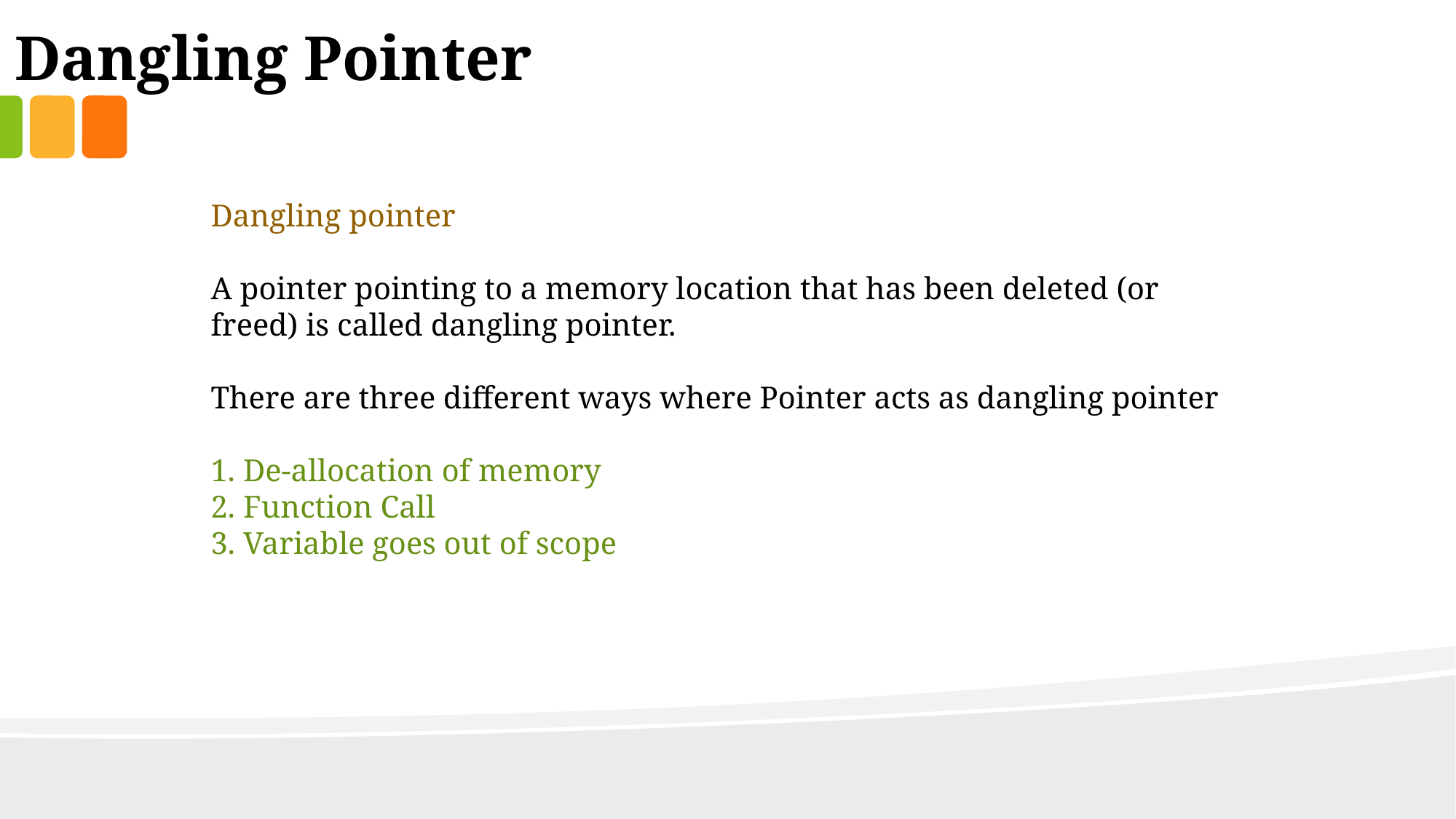

Dangling Pointer

Dangling pointer

A pointer pointing to a memory location that has been deleted (or freed) is called dangling pointer.

There are three different ways where Pointer acts as dangling pointer

1. De-allocation of memory
2. Function Call
3. Variable goes out of scope